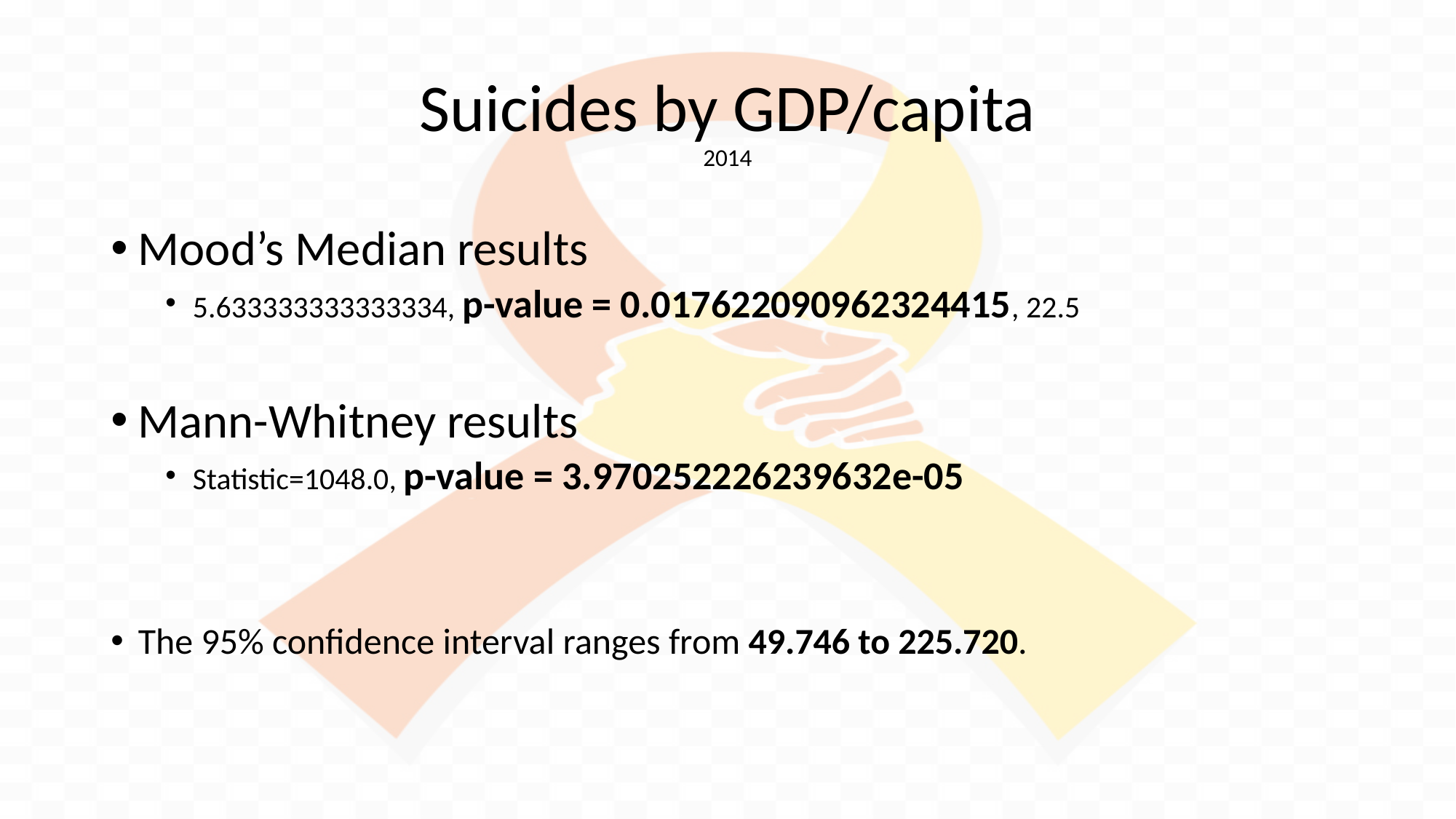

# Suicides by GDP/capita 2014
Mood’s Median results
5.633333333333334, p-value = 0.017622090962324415, 22.5

Mann-Whitney results
Statistic=1048.0, p-value = 3.970252226239632e-05

The 95% confidence interval ranges from 49.746 to 225.720.